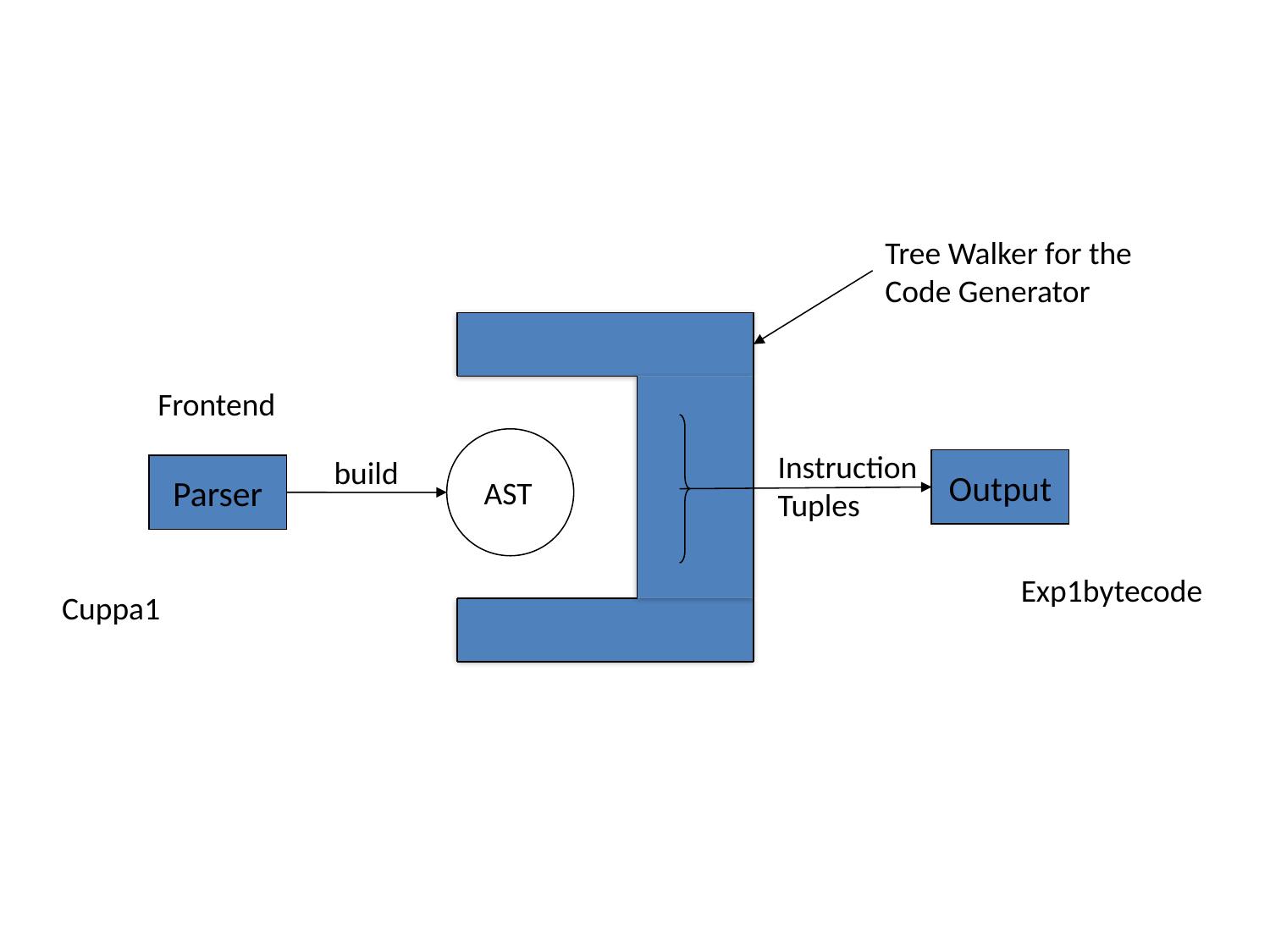

Tree Walker for the
Code Generator

Frontend

AST
Instruction
Tuples
build
Output
Parser
Exp1bytecode
Cuppa1